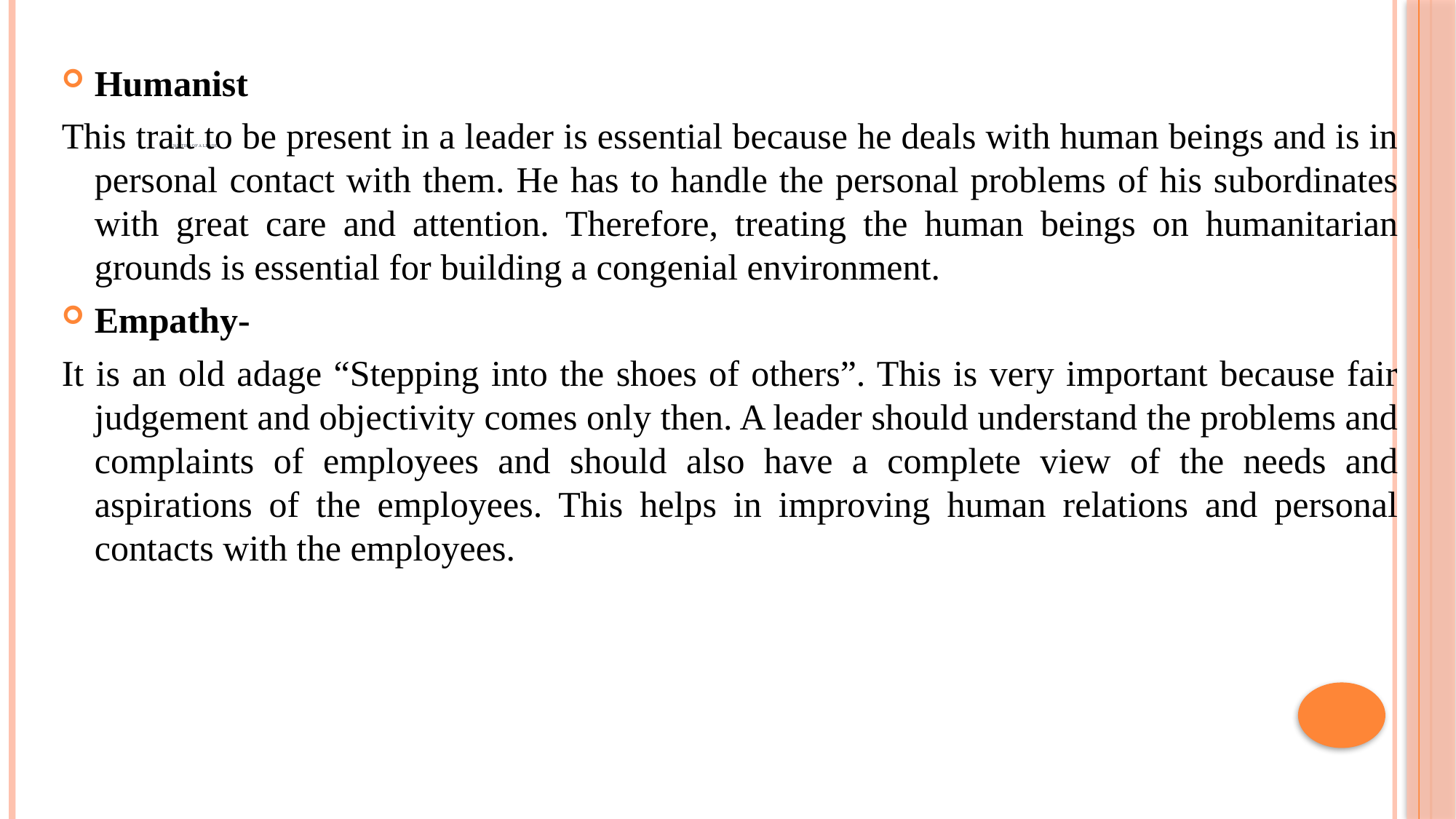

Humanist
This trait to be present in a leader is essential because he deals with human beings and is in personal contact with them. He has to handle the personal problems of his subordinates with great care and attention. Therefore, treating the human beings on humanitarian grounds is essential for building a congenial environment.
Empathy-
It is an old adage “Stepping into the shoes of others”. This is very important because fair judgement and objectivity comes only then. A leader should understand the problems and complaints of employees and should also have a complete view of the needs and aspirations of the employees. This helps in improving human relations and personal contacts with the employees.

# Qualities of a Leader